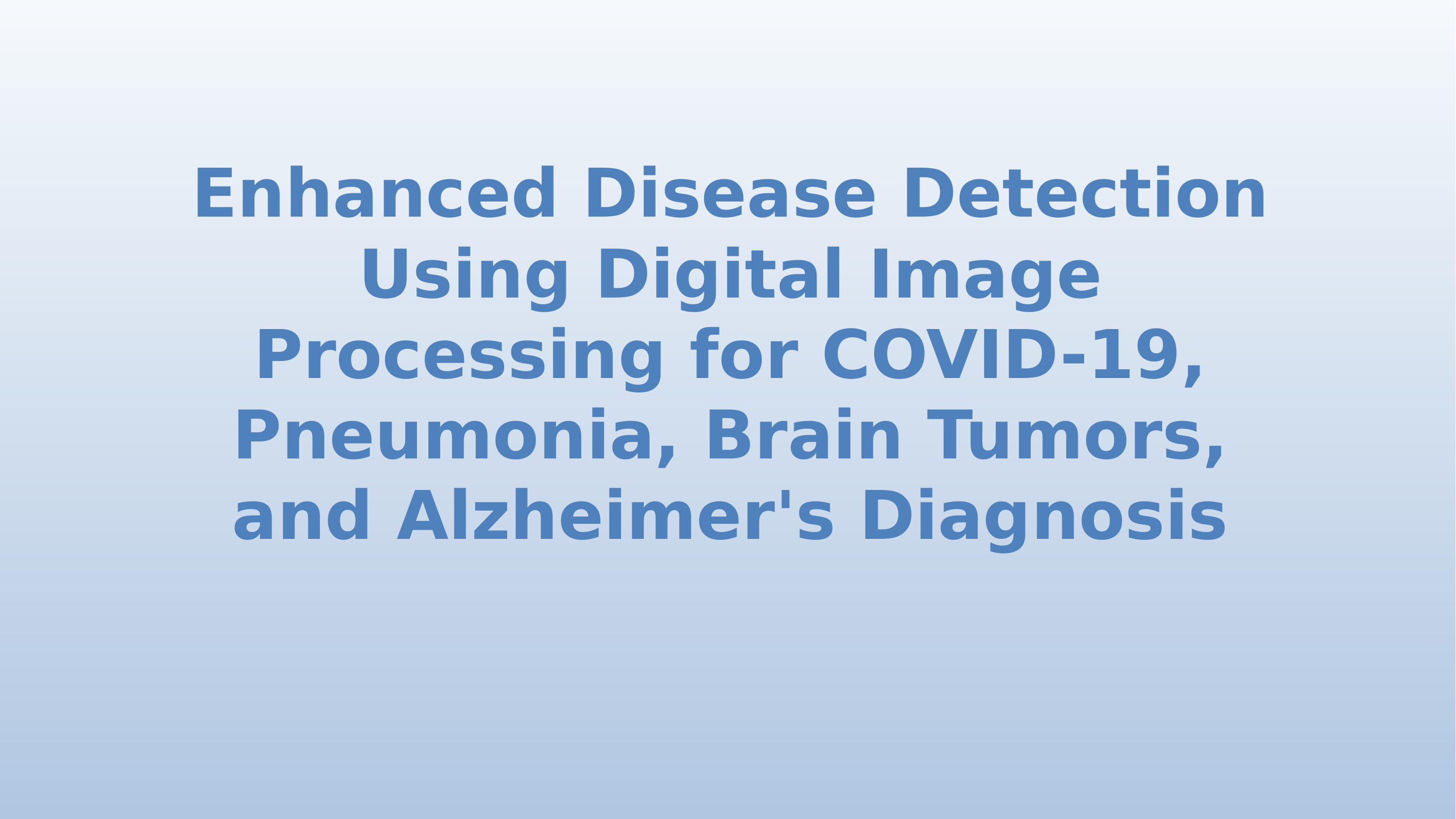

Enhanced Disease Detection Using Digital Image Processing for COVID-19, Pneumonia, Brain Tumors, and Alzheimer's Diagnosis